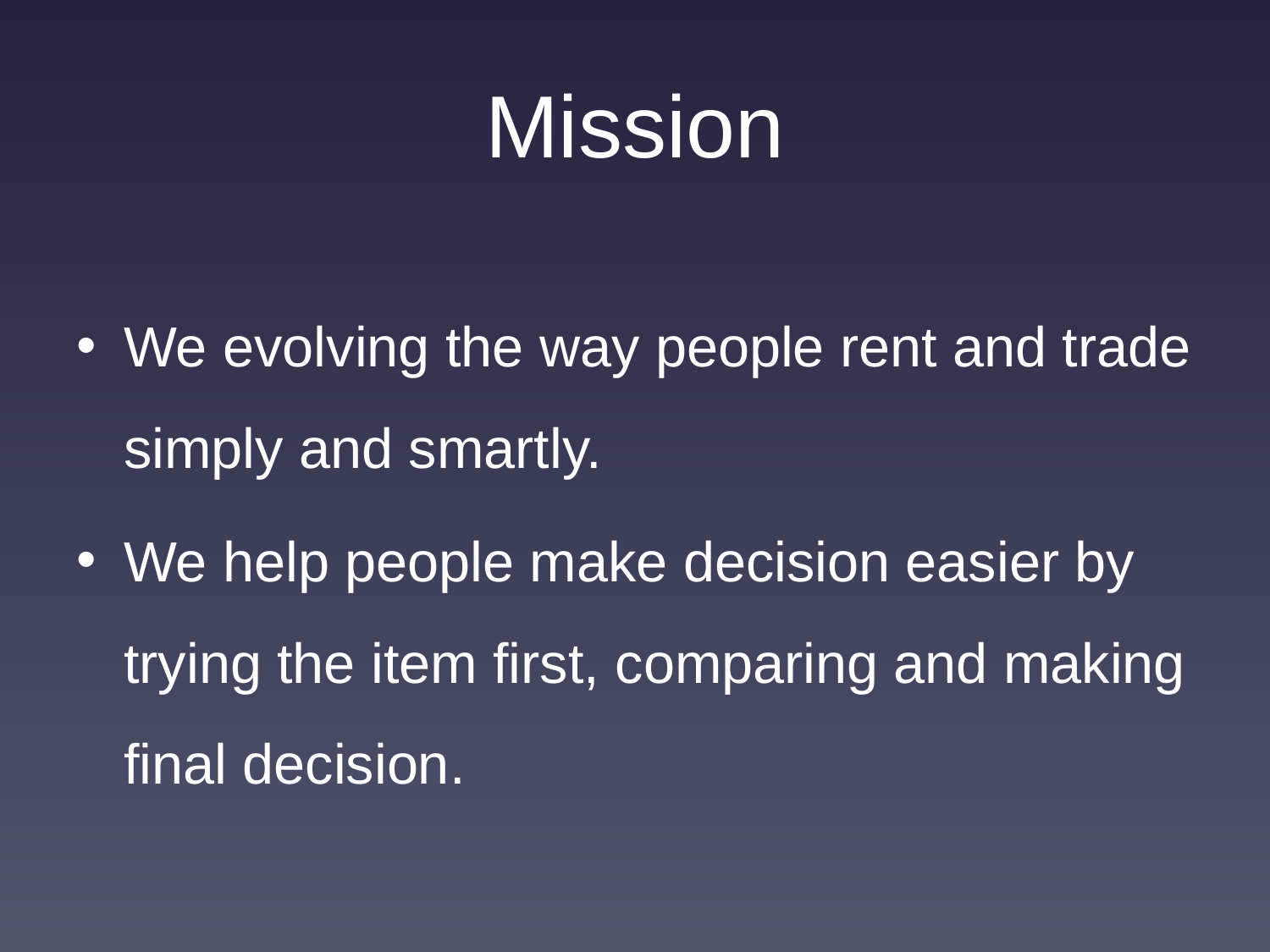

# Mission
We evolving the way people rent and trade simply and smartly.
We help people make decision easier by trying the item first, comparing and making final decision.